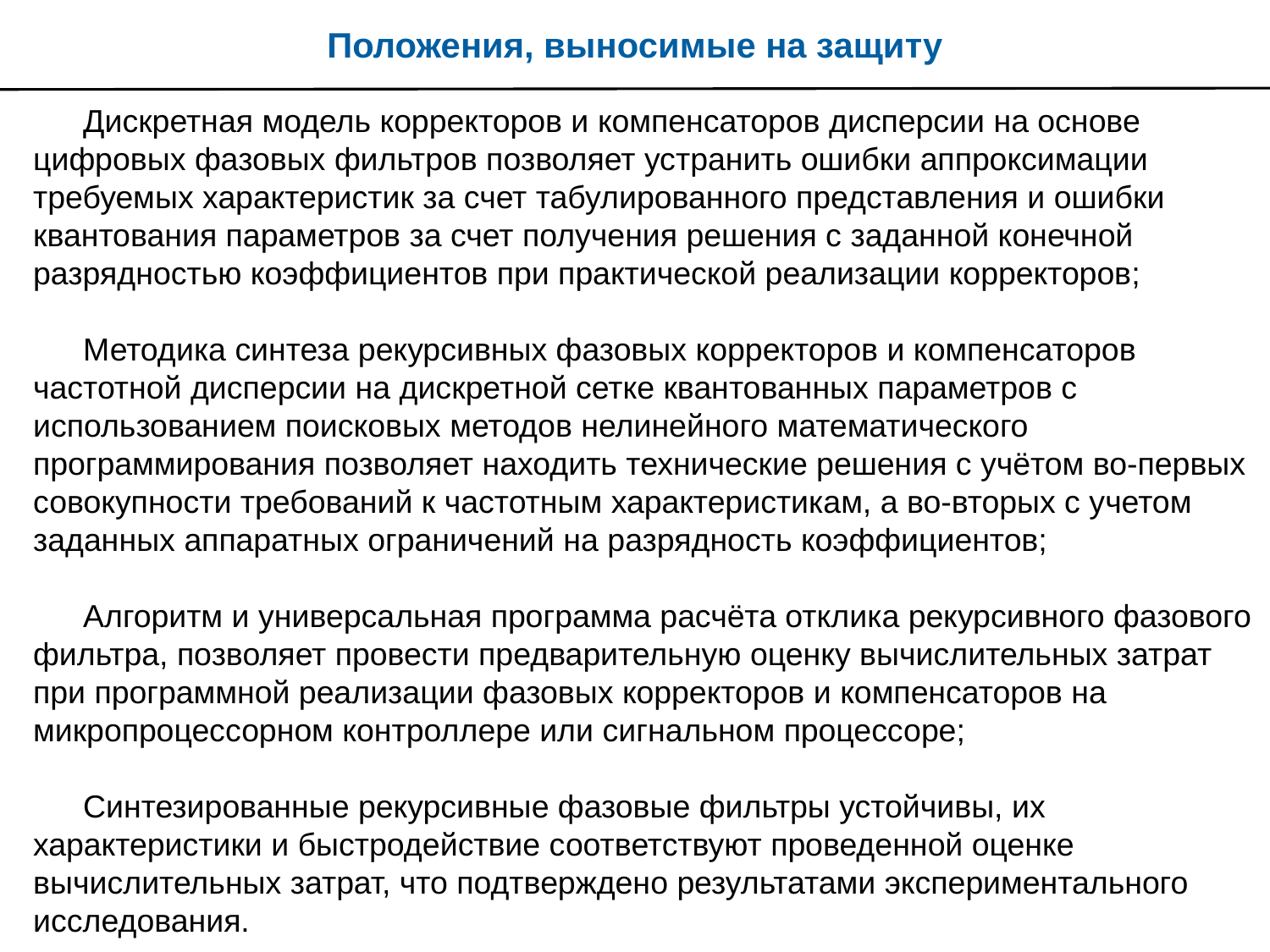

Положения, выносимые на защиту

Дискретная модель корректоров и компенсаторов дисперсии на основе цифровых фазовых фильтров позволяет устранить ошибки аппроксимации требуемых характеристик за счет табулированного представления и ошибки квантования параметров за счет получения решения с заданной конечной разрядностью коэффициентов при практической реализации корректоров;

Методика синтеза рекурсивных фазовых корректоров и компенсаторов частотной дисперсии на дискретной сетке квантованных параметров с использованием поисковых методов нелинейного математического программирования позволяет находить технические решения с учётом во-первых совокупности требований к частотным характеристикам, а во-вторых с учетом заданных аппаратных ограничений на разрядность коэффициентов;

Алгоритм и универсальная программа расчёта отклика рекурсивного фазового фильтра, позволяет провести предварительную оценку вычислительных затрат при программной реализации фазовых корректоров и компенсаторов на микропроцессорном контроллере или сигнальном процессоре;

Синтезированные рекурсивные фазовые фильтры устойчивы, их характеристики и быстродействие соответствуют проведенной оценке вычислительных затрат, что подтверждено результатами экспериментального исследования.
# 28